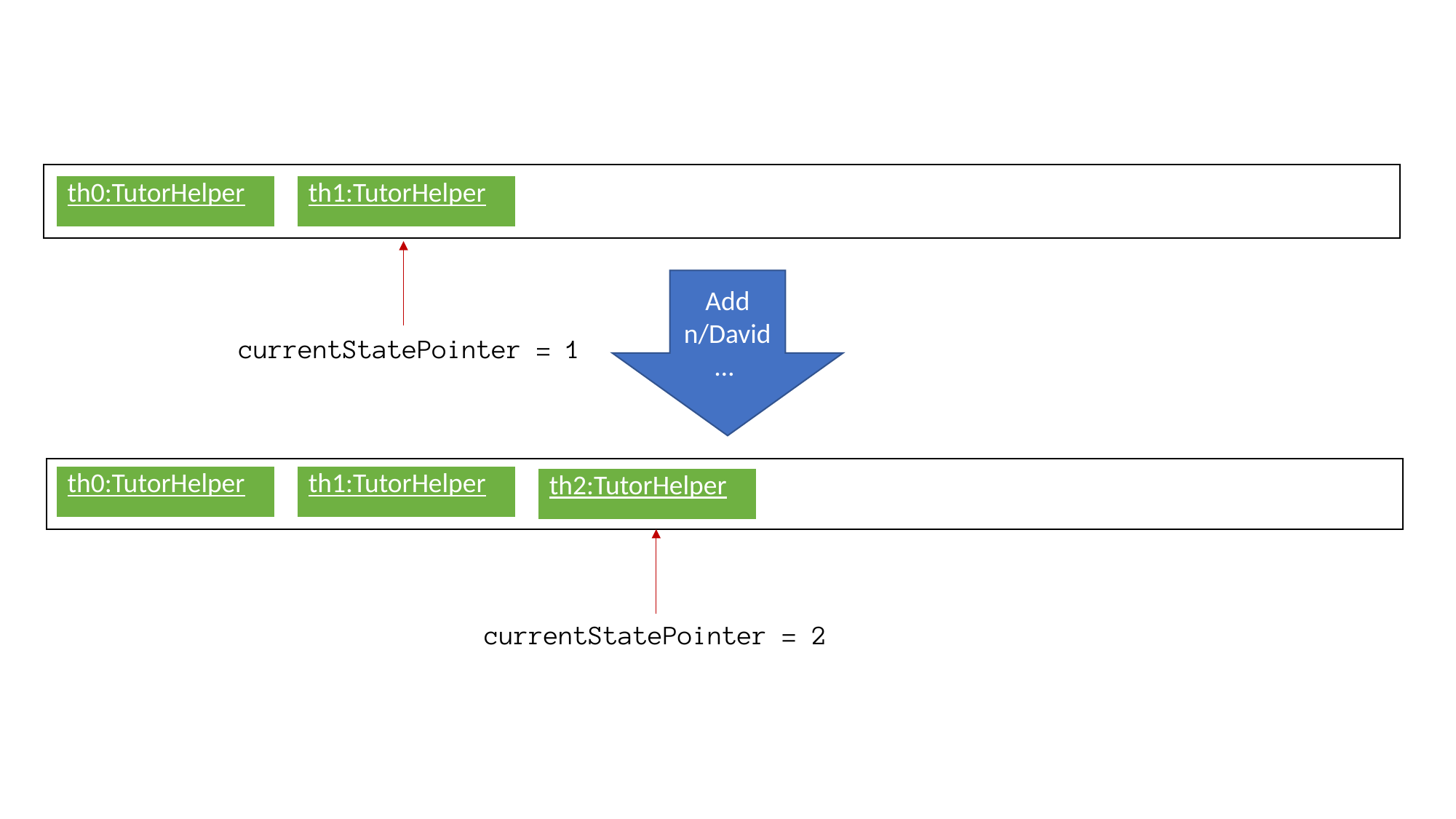

| th0:TutorHelper |
| --- |
| th1:TutorHelper |
| --- |
Add n/David…
currentStatePointer = 1

| th0:TutorHelper |
| --- |
| th1:TutorHelper |
| --- |
| th2:TutorHelper |
| --- |
currentStatePointer = 2